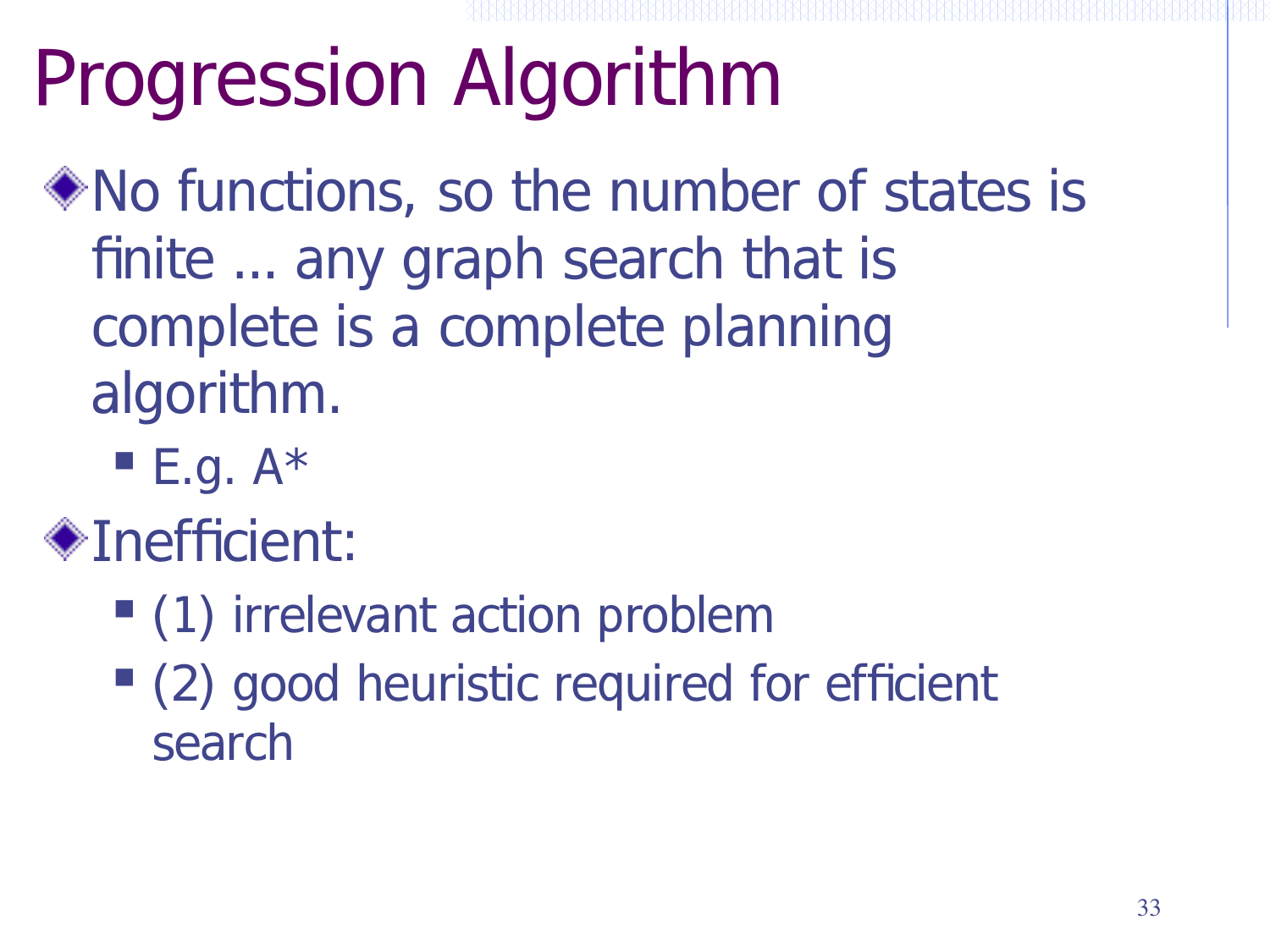

# Progression Algorithm
No functions, so the number of states is finite … any graph search that is complete is a complete planning algorithm.
E.g. A*
Inefficient:
(1) irrelevant action problem
(2) good heuristic required for efficient search
33